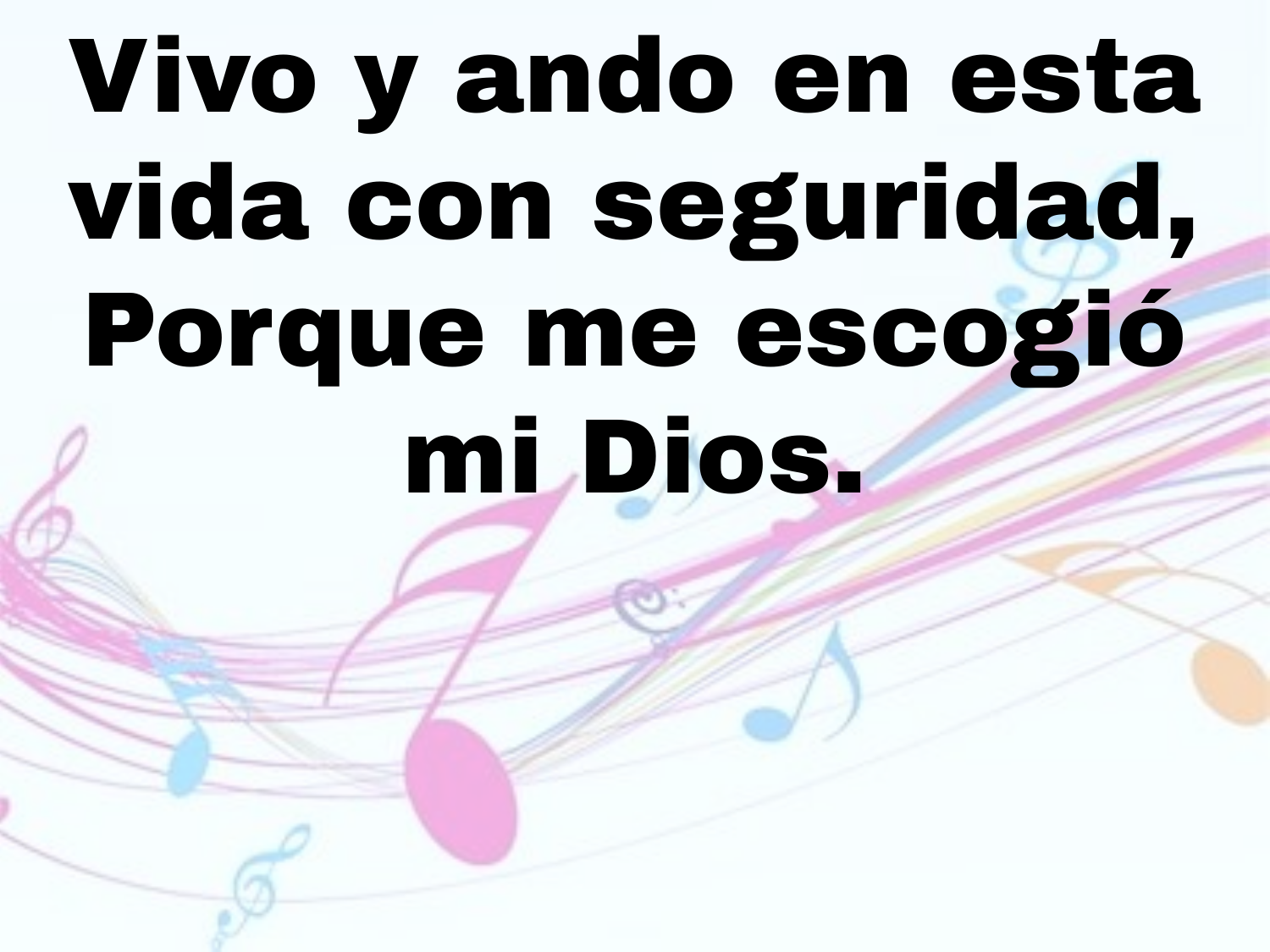

Vivo y ando en esta vida con seguridad, Porque me escogió mi Dios.